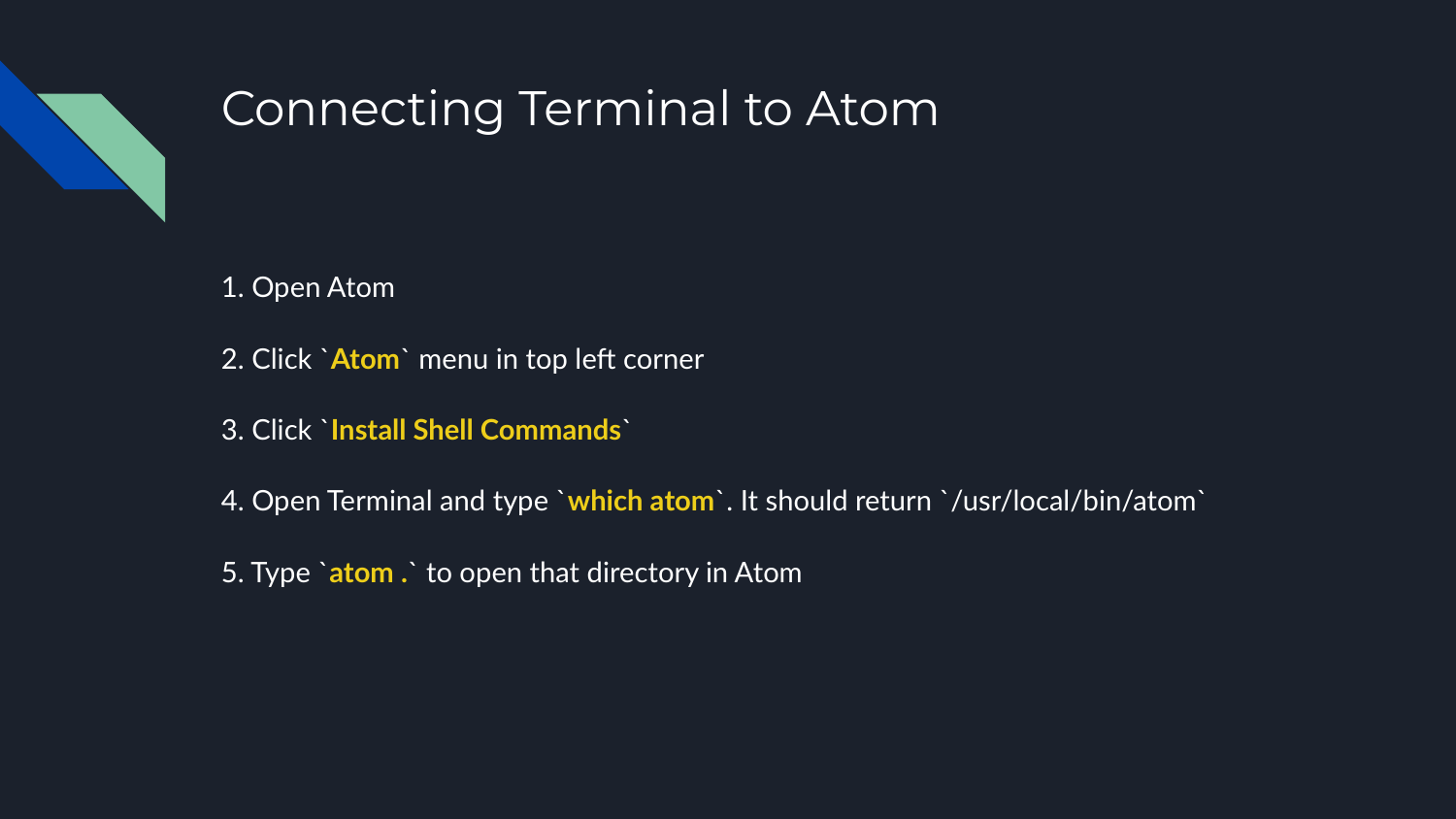

# Connecting Terminal to Atom
1. Open Atom
2. Click `Atom` menu in top left corner
3. Click `Install Shell Commands`
4. Open Terminal and type `which atom`. It should return `/usr/local/bin/atom`
5. Type `atom .` to open that directory in Atom